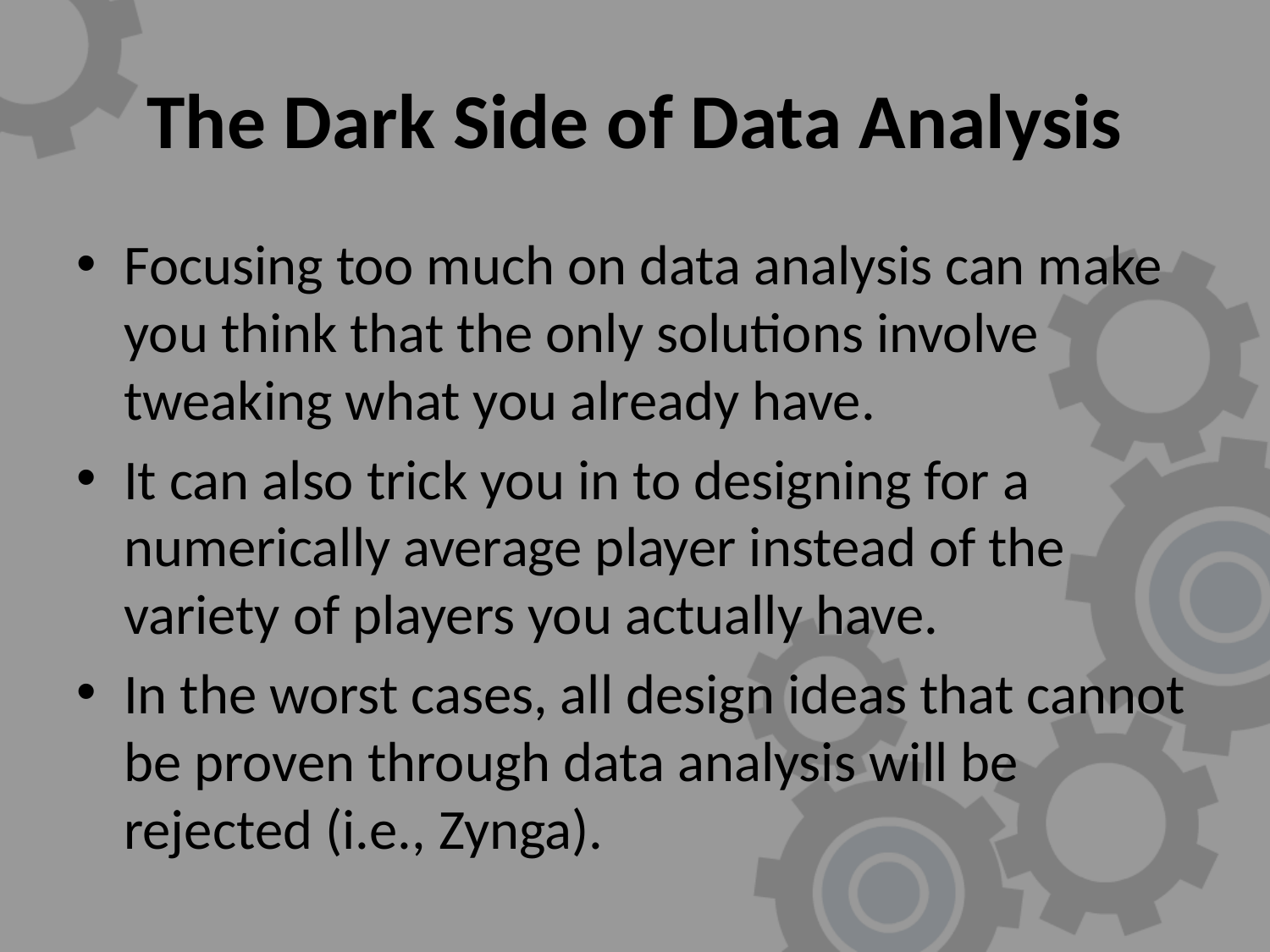

# The Dark Side of Data Analysis
Focusing too much on data analysis can make you think that the only solutions involve tweaking what you already have.
It can also trick you in to designing for a numerically average player instead of the variety of players you actually have.
In the worst cases, all design ideas that cannot be proven through data analysis will be rejected (i.e., Zynga).